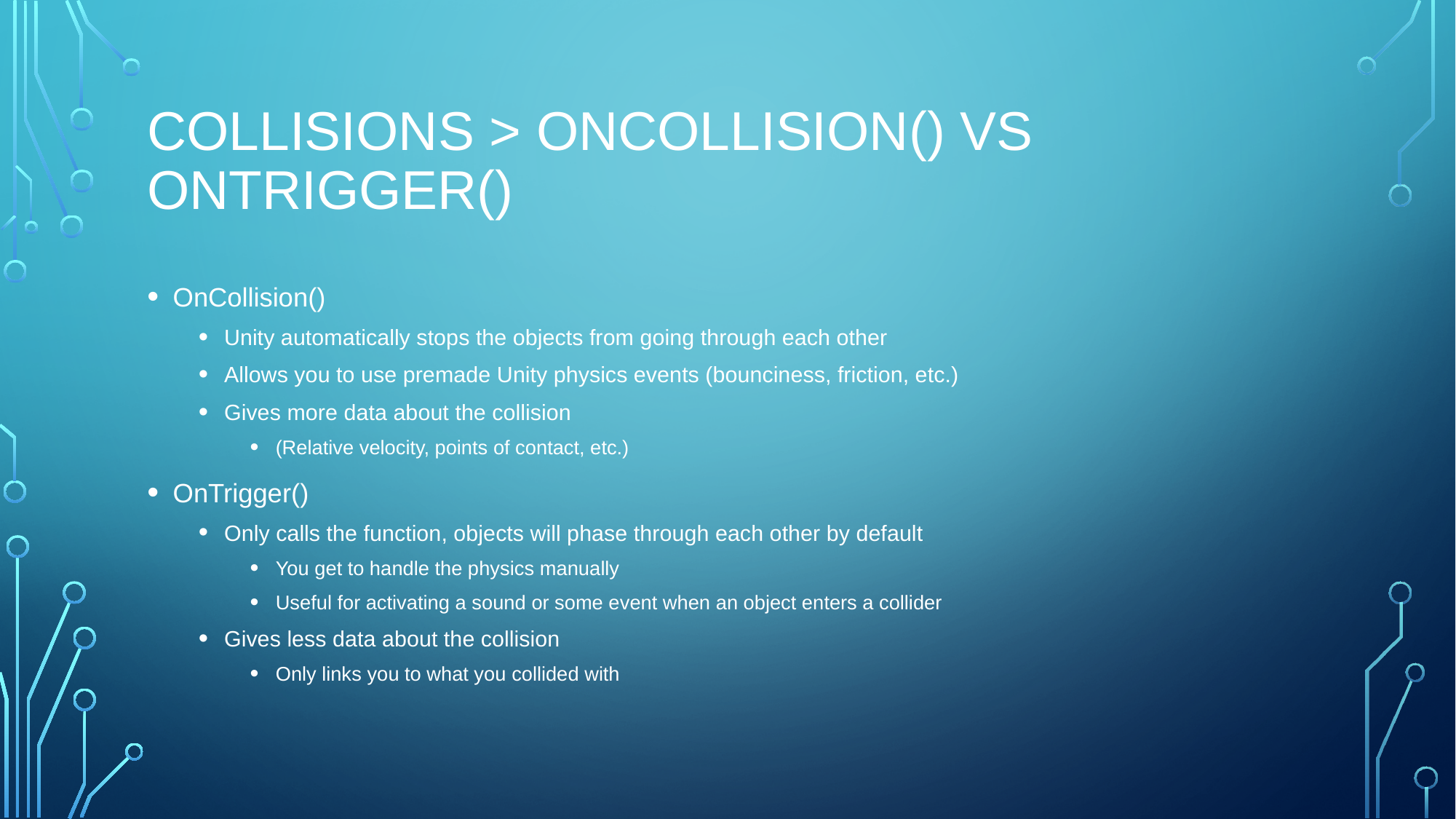

# Collisions > OnCollision() vs OnTrigger()
OnCollision()
Unity automatically stops the objects from going through each other
Allows you to use premade Unity physics events (bounciness, friction, etc.)
Gives more data about the collision
(Relative velocity, points of contact, etc.)
OnTrigger()
Only calls the function, objects will phase through each other by default
You get to handle the physics manually
Useful for activating a sound or some event when an object enters a collider
Gives less data about the collision
Only links you to what you collided with